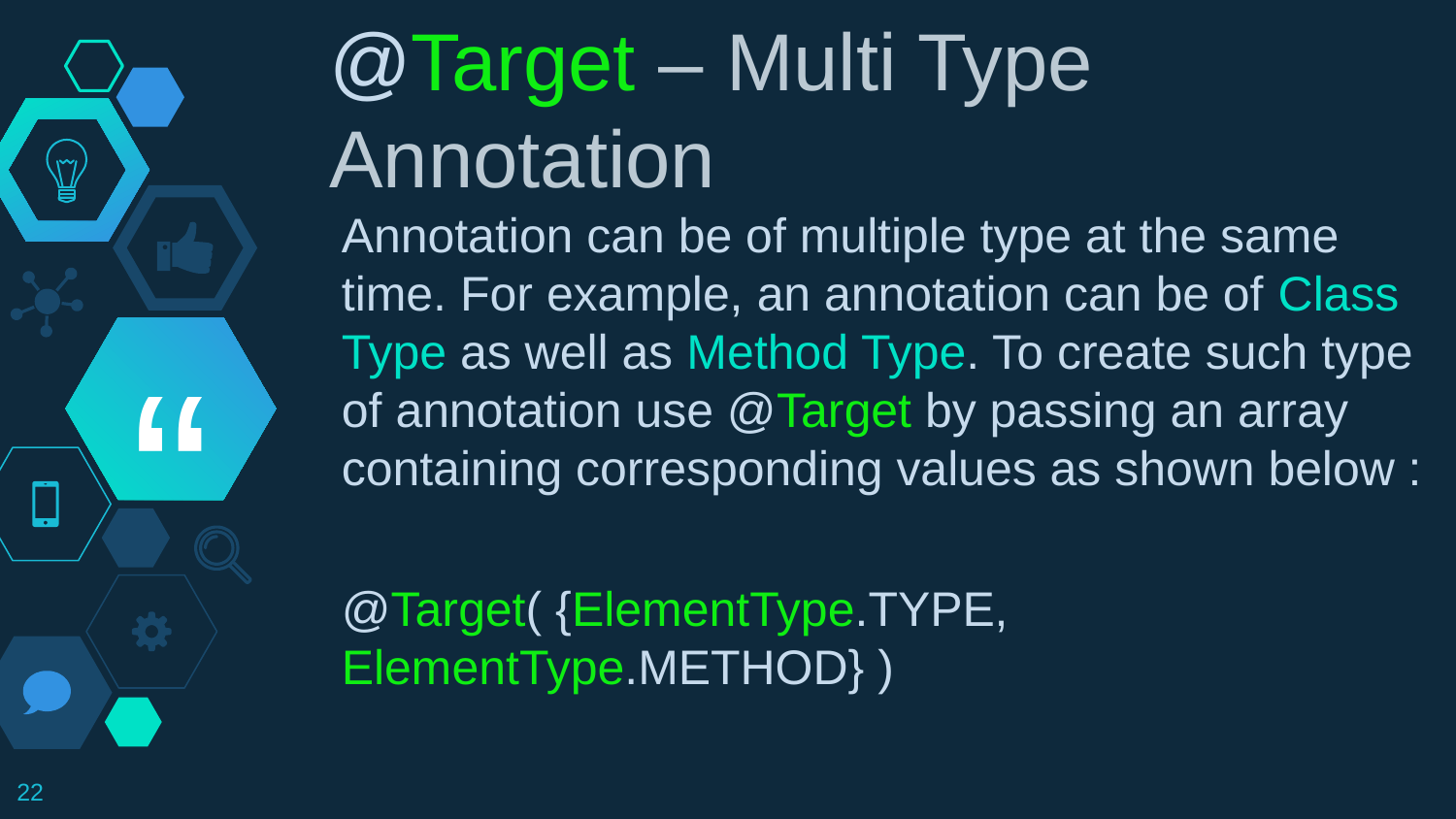

@Target – Multi Type Annotation

Annotation can be of multiple type at the same time. For example, an annotation can be of Class Type as well as Method Type. To create such type of annotation use @Target by passing an array containing corresponding values as shown below :

@Target( {ElementType.TYPE, ElementType.METHOD} )
22